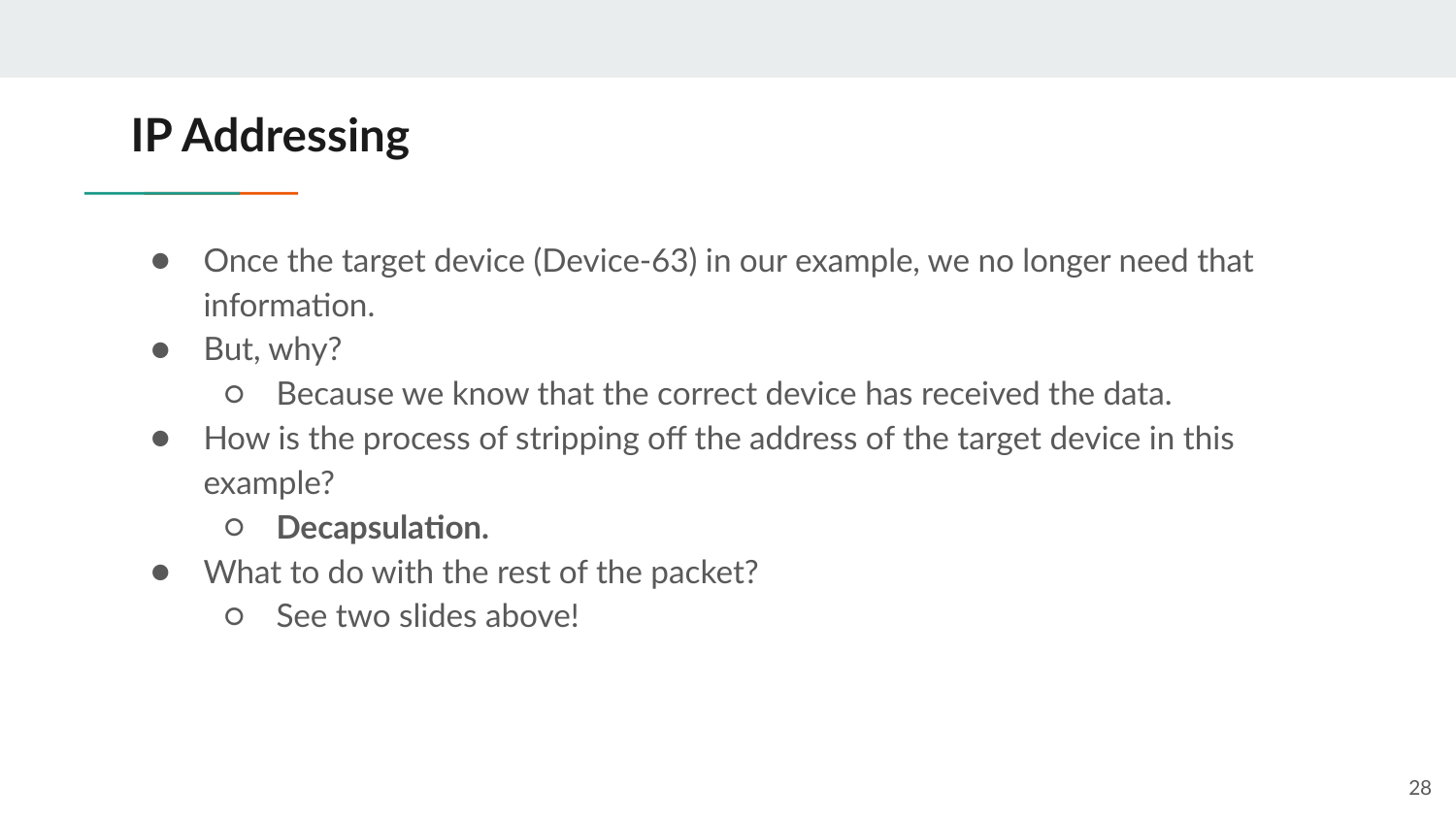

# IP Addressing
Once the target device (Device-63) in our example, we no longer need that information.
But, why?
Because we know that the correct device has received the data.
How is the process of stripping off the address of the target device in this example?
Decapsulation.
What to do with the rest of the packet?
See two slides above!
28